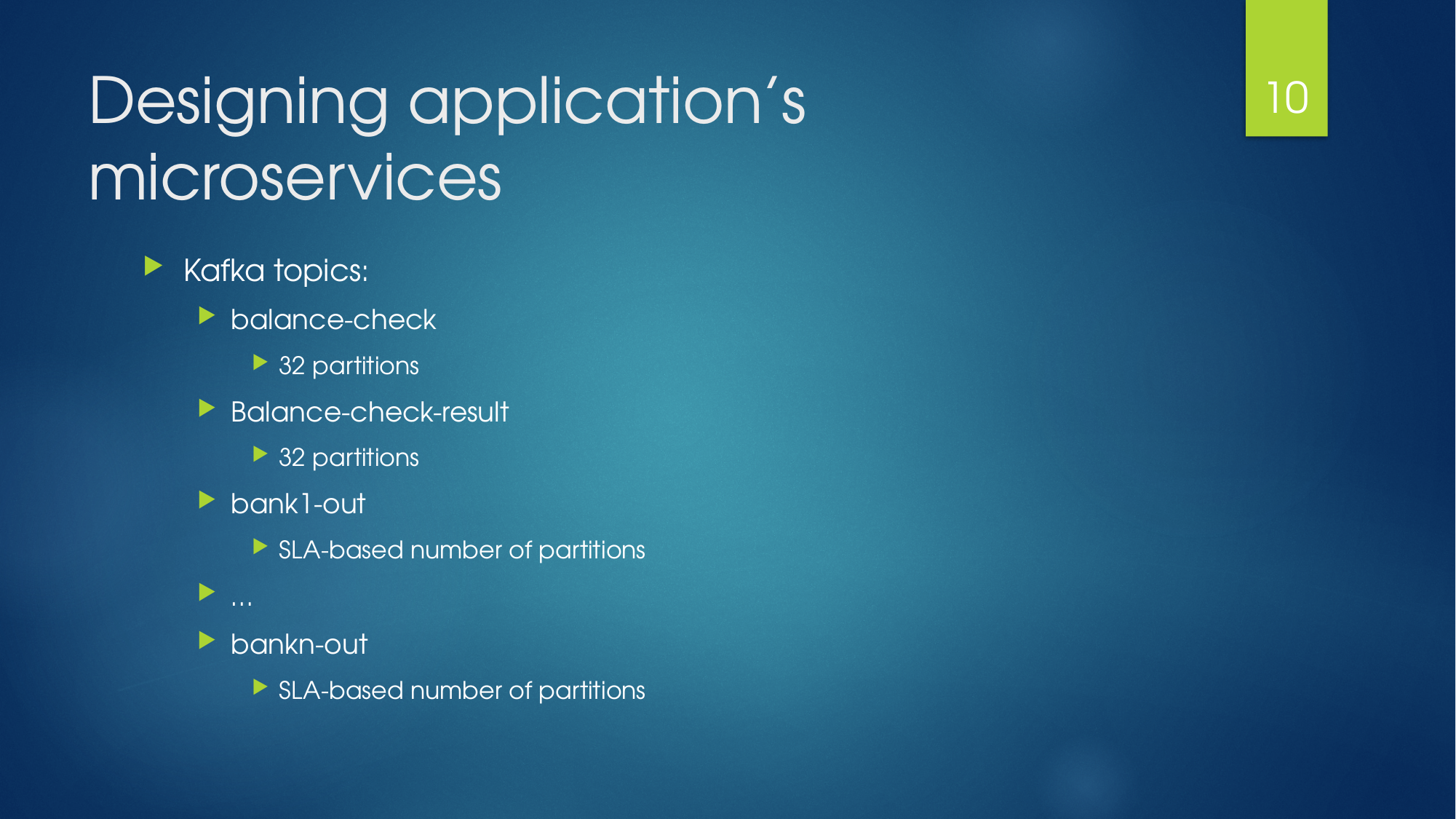

10
# Designing application’s microservices
Kafka topics:
balance-check
32 partitions
Balance-check-result
32 partitions
bank1-out
SLA-based number of partitions
…
bankn-out
SLA-based number of partitions